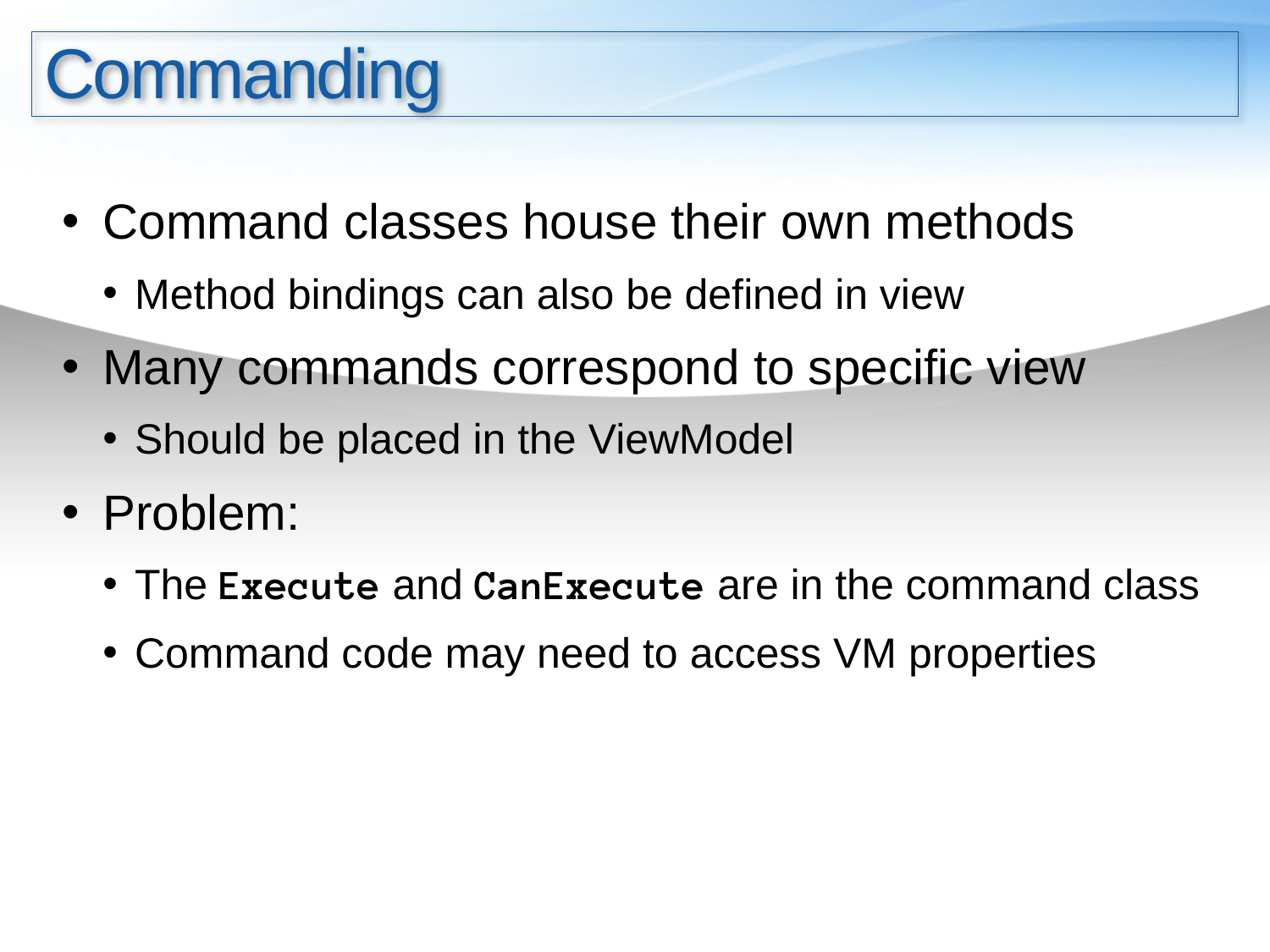

# Commanding
Command classes house their own methods
Method bindings can also be defined in view
Many commands correspond to specific view
Should be placed in the ViewModel
Problem:
The Execute and CanExecute are in the command class
Command code may need to access VM properties